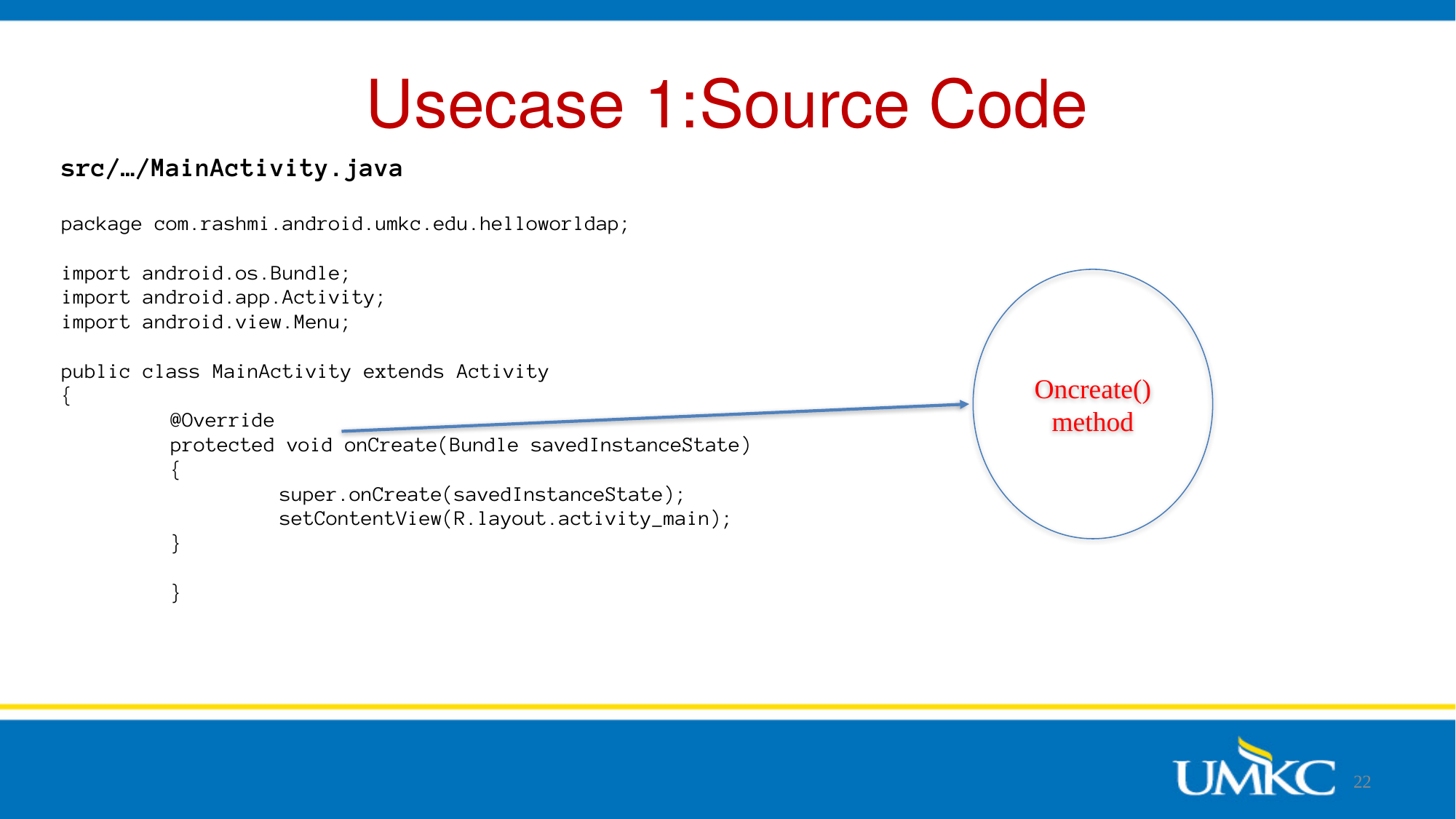

# Usecase 1:Source Code
src/…/MainActivity.java
package com.rashmi.android.umkc.edu.helloworldap;

import android.os.Bundle;
import android.app.Activity;
import android.view.Menu;

public class MainActivity extends Activity
{
	@Override
	protected void onCreate(Bundle savedInstanceState)
	{
		super.onCreate(savedInstanceState);
		setContentView(R.layout.activity_main);
	}

	}
Oncreate() method
22